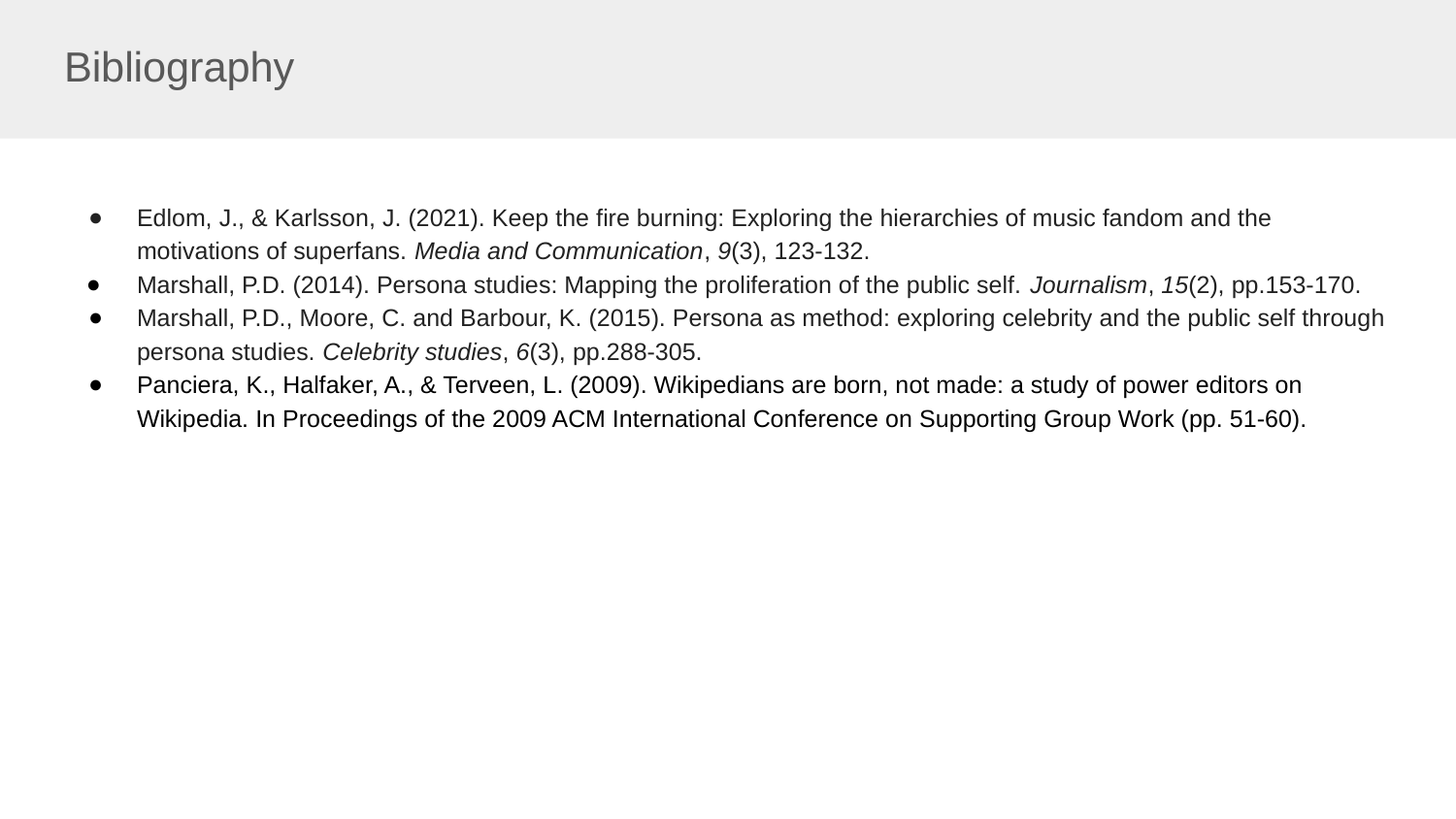

Bibliography
Edlom, J., & Karlsson, J. (2021). Keep the fire burning: Exploring the hierarchies of music fandom and the motivations of superfans. Media and Communication, 9(3), 123-132.
Marshall, P.D. (2014). Persona studies: Mapping the proliferation of the public self. Journalism, 15(2), pp.153-170.
Marshall, P.D., Moore, C. and Barbour, K. (2015). Persona as method: exploring celebrity and the public self through persona studies. Celebrity studies, 6(3), pp.288-305.
Panciera, K., Halfaker, A., & Terveen, L. (2009). Wikipedians are born, not made: a study of power editors on Wikipedia. In Proceedings of the 2009 ACM International Conference on Supporting Group Work (pp. 51-60).